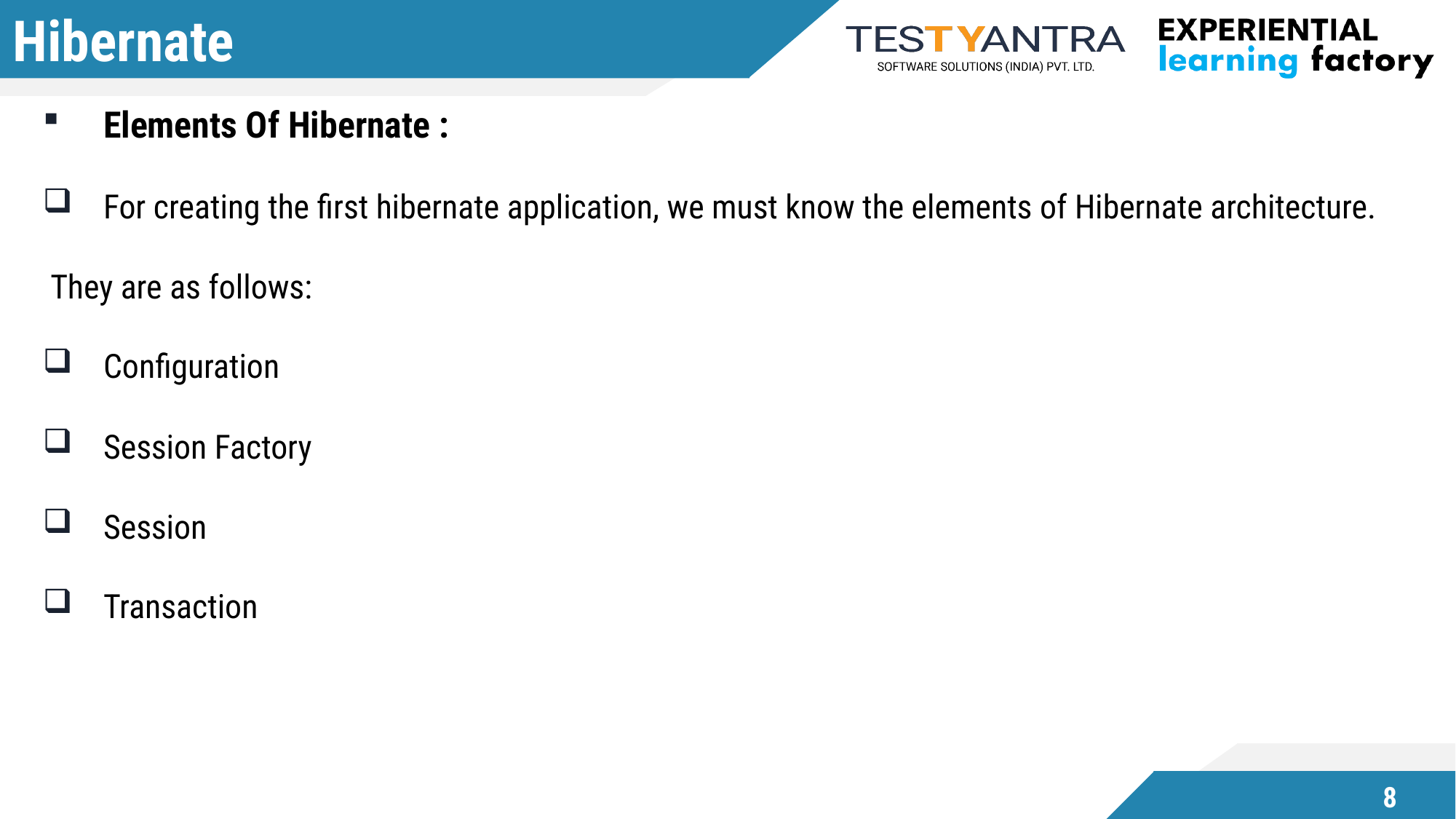

# Hibernate
Elements Of Hibernate :

For creating the first hibernate application, we must know the elements of Hibernate architecture.

 They are as follows:

Configuration

Session Factory

Session

Transaction

8